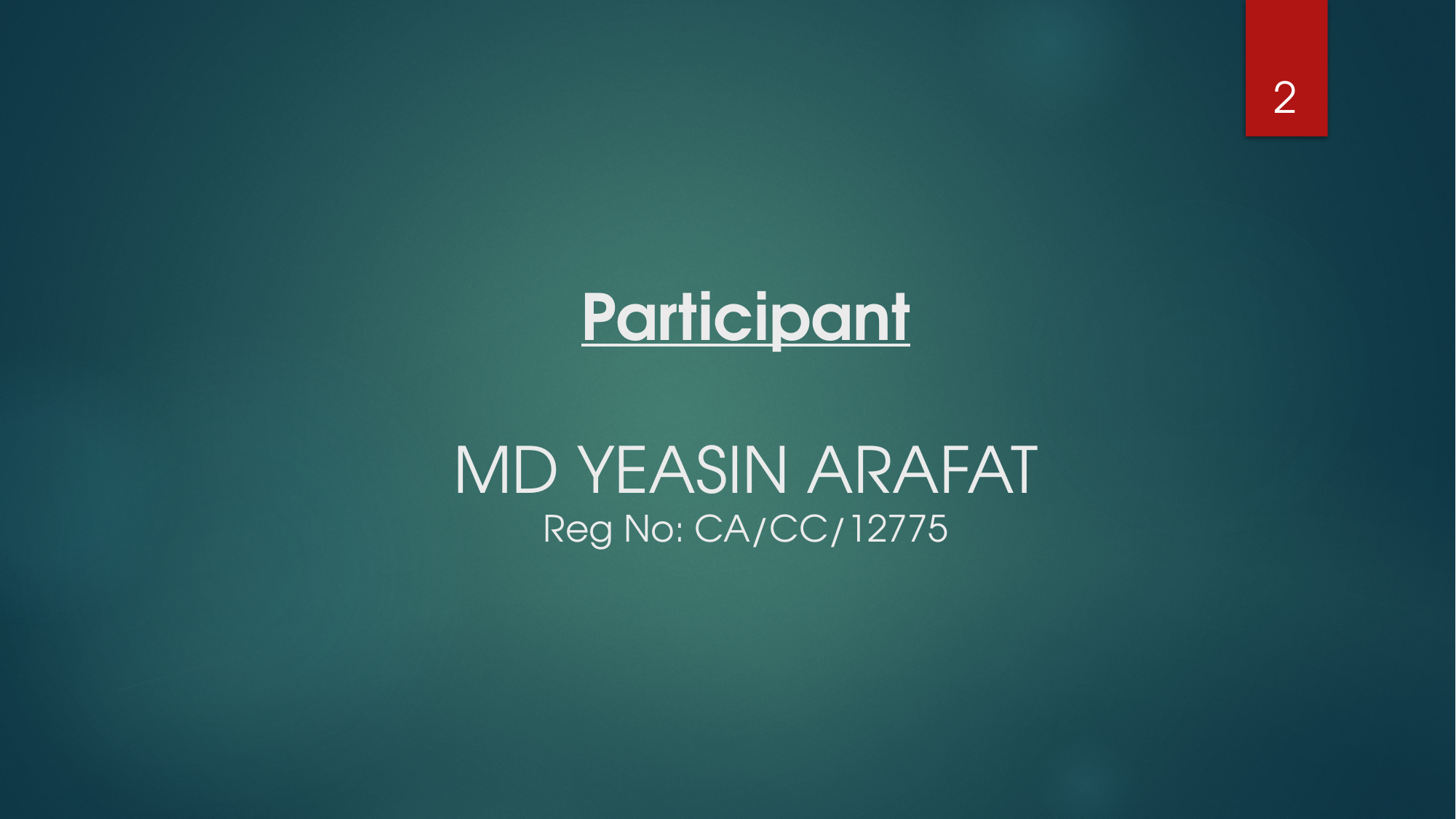

2
# Participant MD YEASIN ARAFAT Reg No: CA/CC/12775